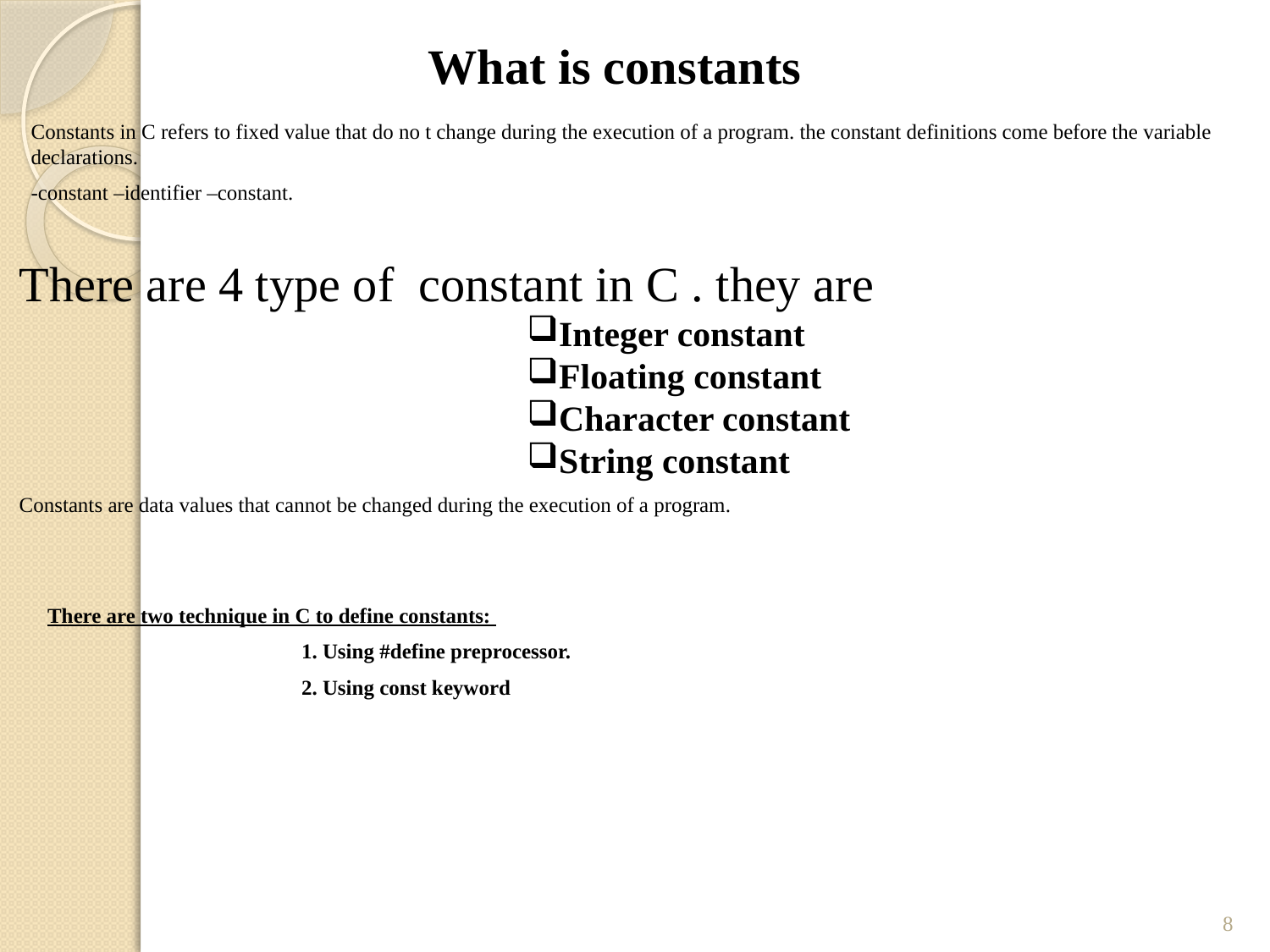

What is constants
Constants in C refers to fixed value that do no t change during the execution of a program. the constant definitions come before the variable        declarations.
-constant –identifier –constant.
There are 4 type of  constant in C . they are
Integer constant
Floating constant
Character constant
String constant
Constants are data values that cannot be changed during the execution of a program.
There are two technique in C to define constants:
1. Using #define preprocessor.
2. Using const keyword
8